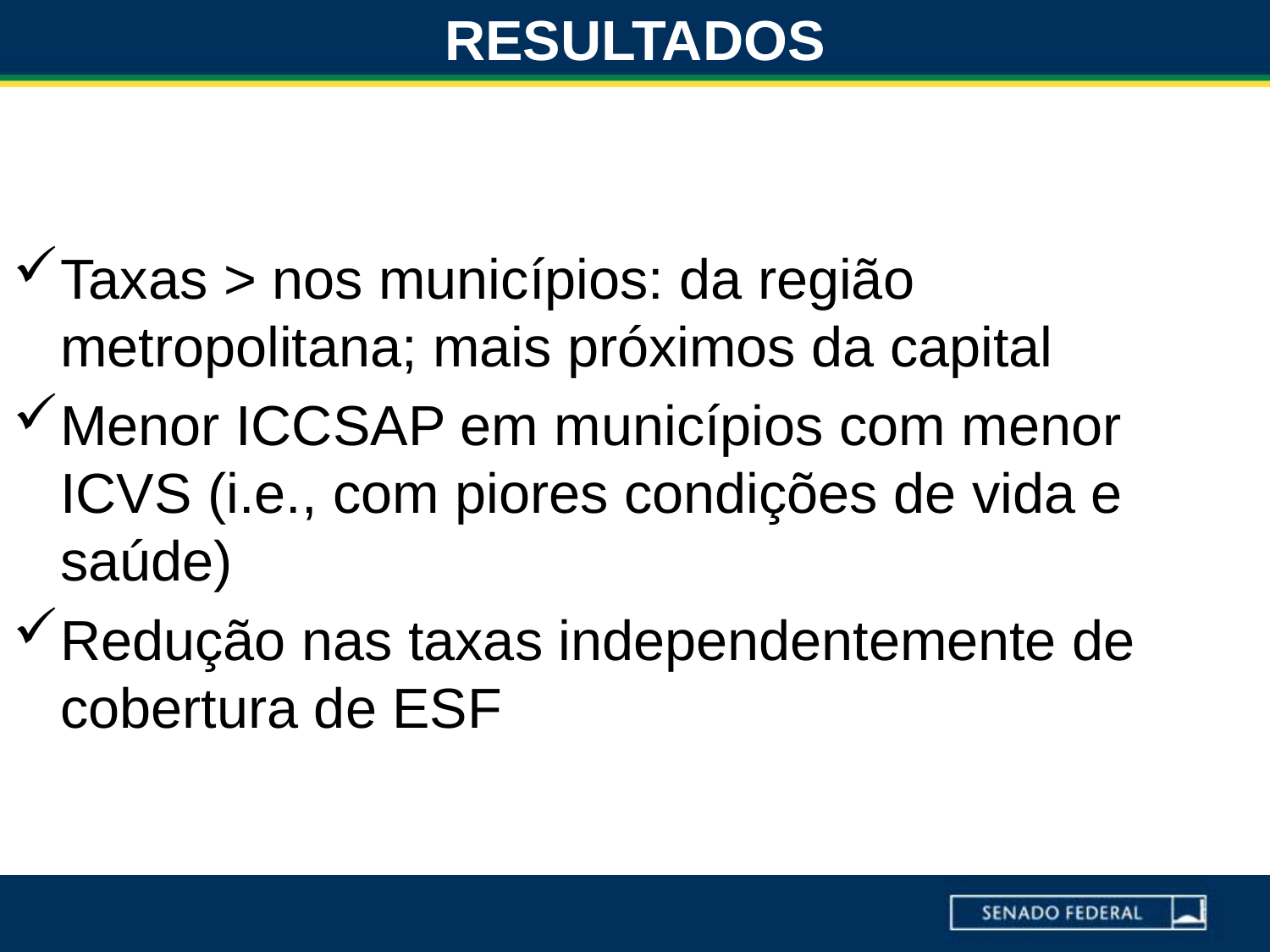

# RESULTADOS
Taxas > nos municípios: da região metropolitana; mais próximos da capital
Menor ICCSAP em municípios com menor ICVS (i.e., com piores condições de vida e saúde)
Redução nas taxas independentemente de cobertura de ESF